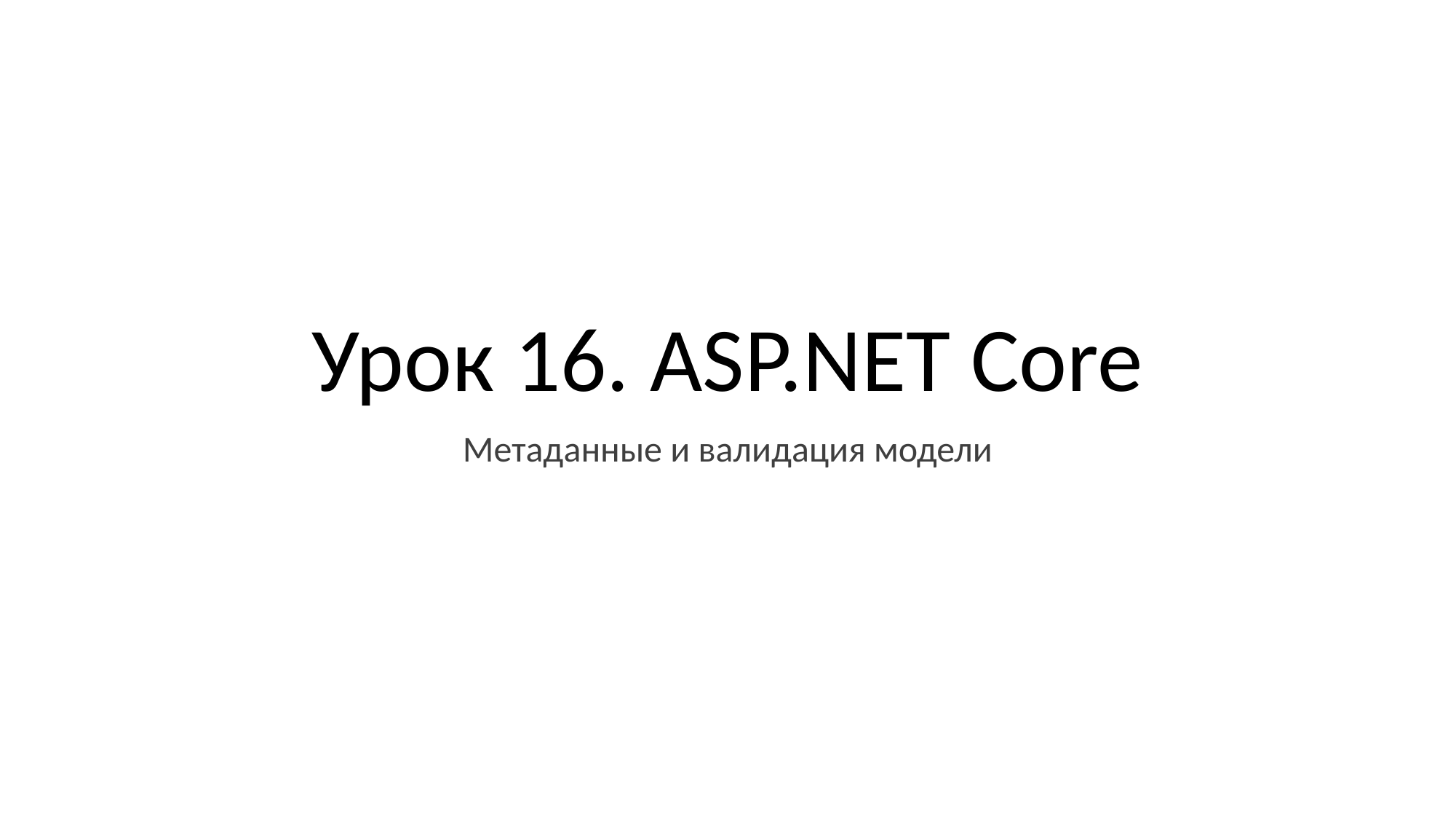

# Урок 16. ASP.NET Core
Метаданные и валидация модели